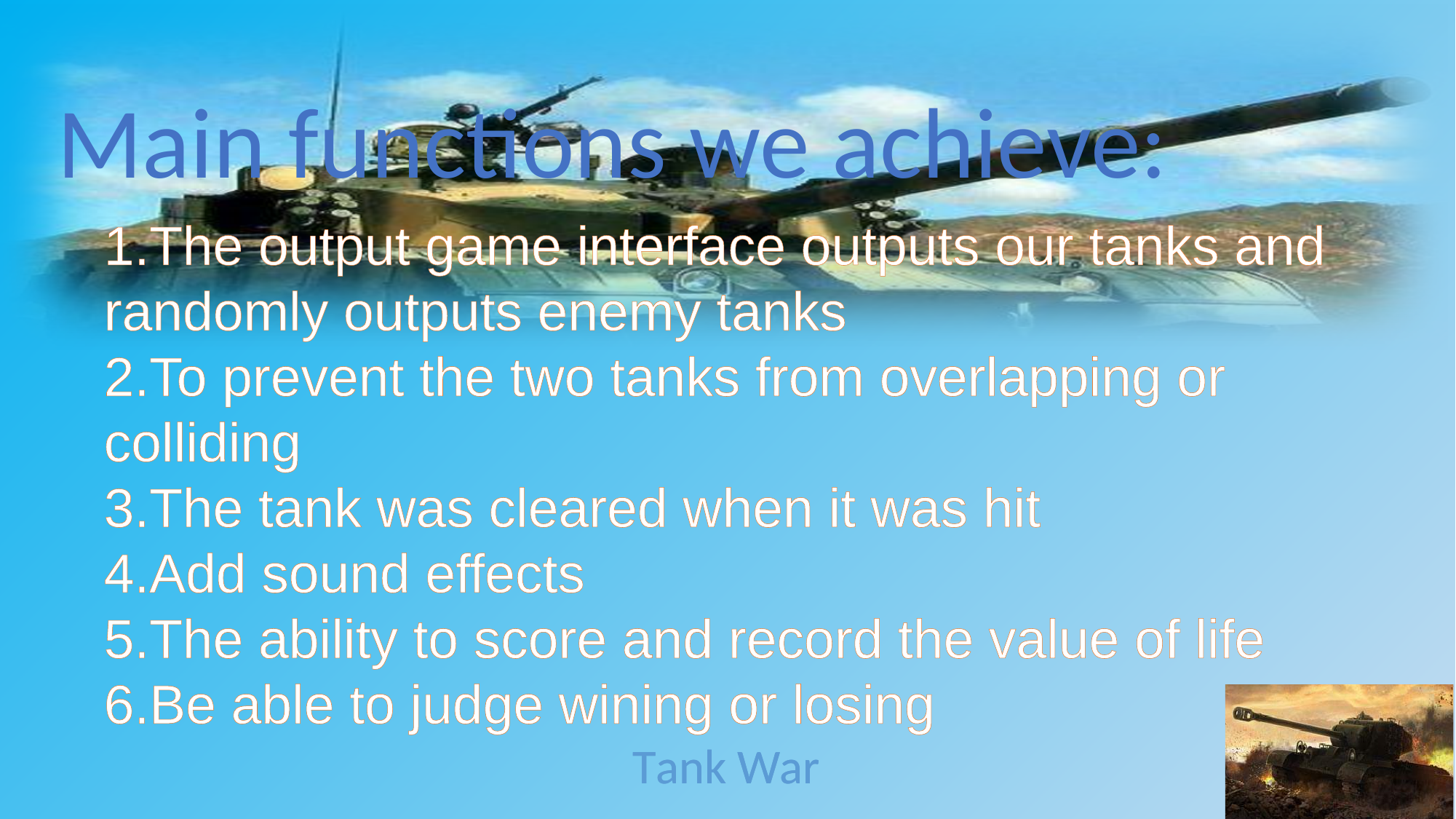

Main functions we achieve:
1.The output game interface outputs our tanks and randomly outputs enemy tanks
2.To prevent the two tanks from overlapping or colliding
3.The tank was cleared when it was hit
4.Add sound effects
5.The ability to score and record the value of life
6.Be able to judge wining or losing